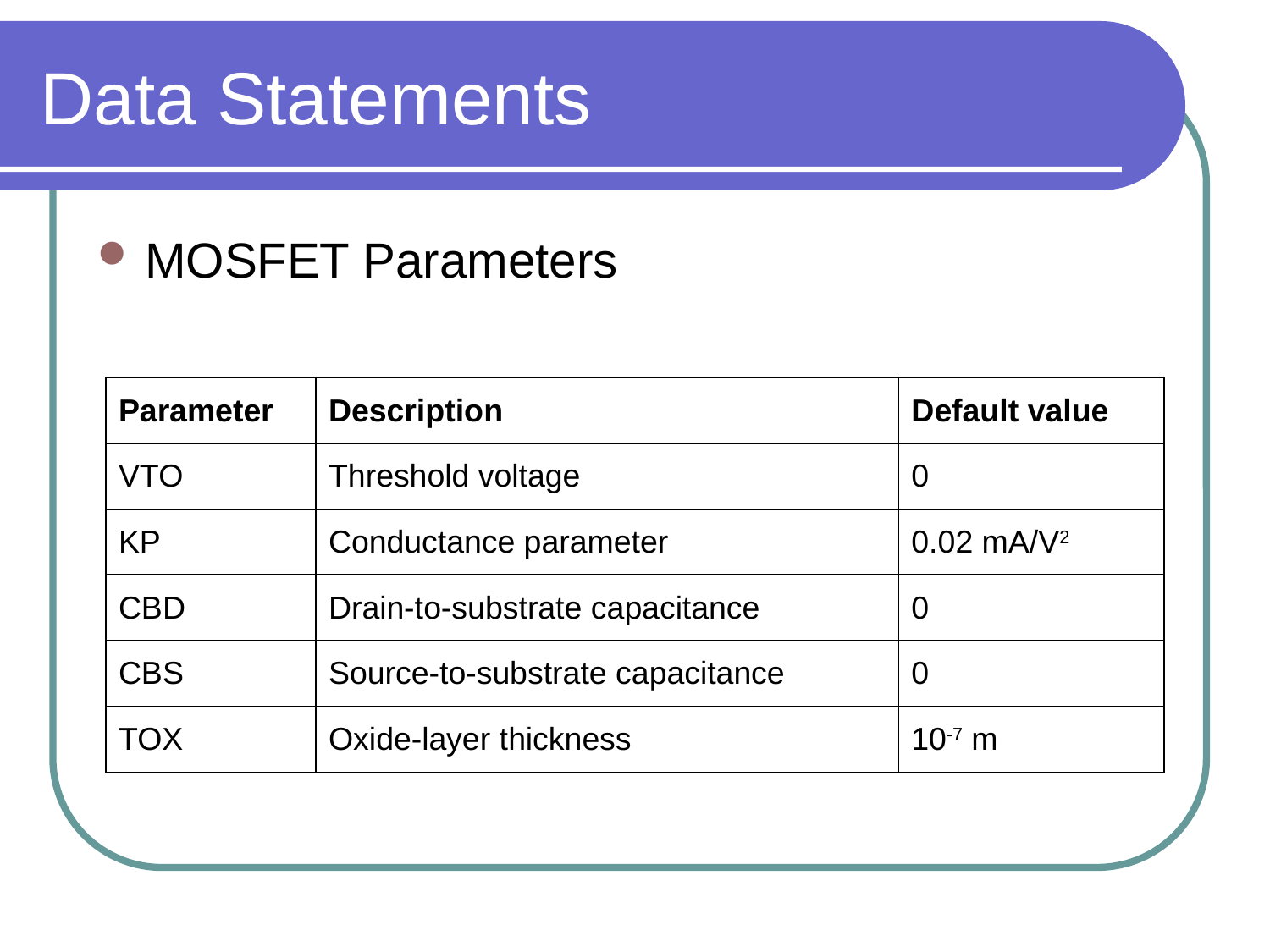

# Data Statements
MOSFET Parameters

| Parameter | Description | Default value |
| --- | --- | --- |
| VTO | Threshold voltage | 0 |
| KP | Conductance parameter | 0.02 mA/V2 |
| CBD | Drain-to-substrate capacitance | 0 |
| CBS | Source-to-substrate capacitance | 0 |
| TOX | Oxide-layer thickness | 10-7 m |